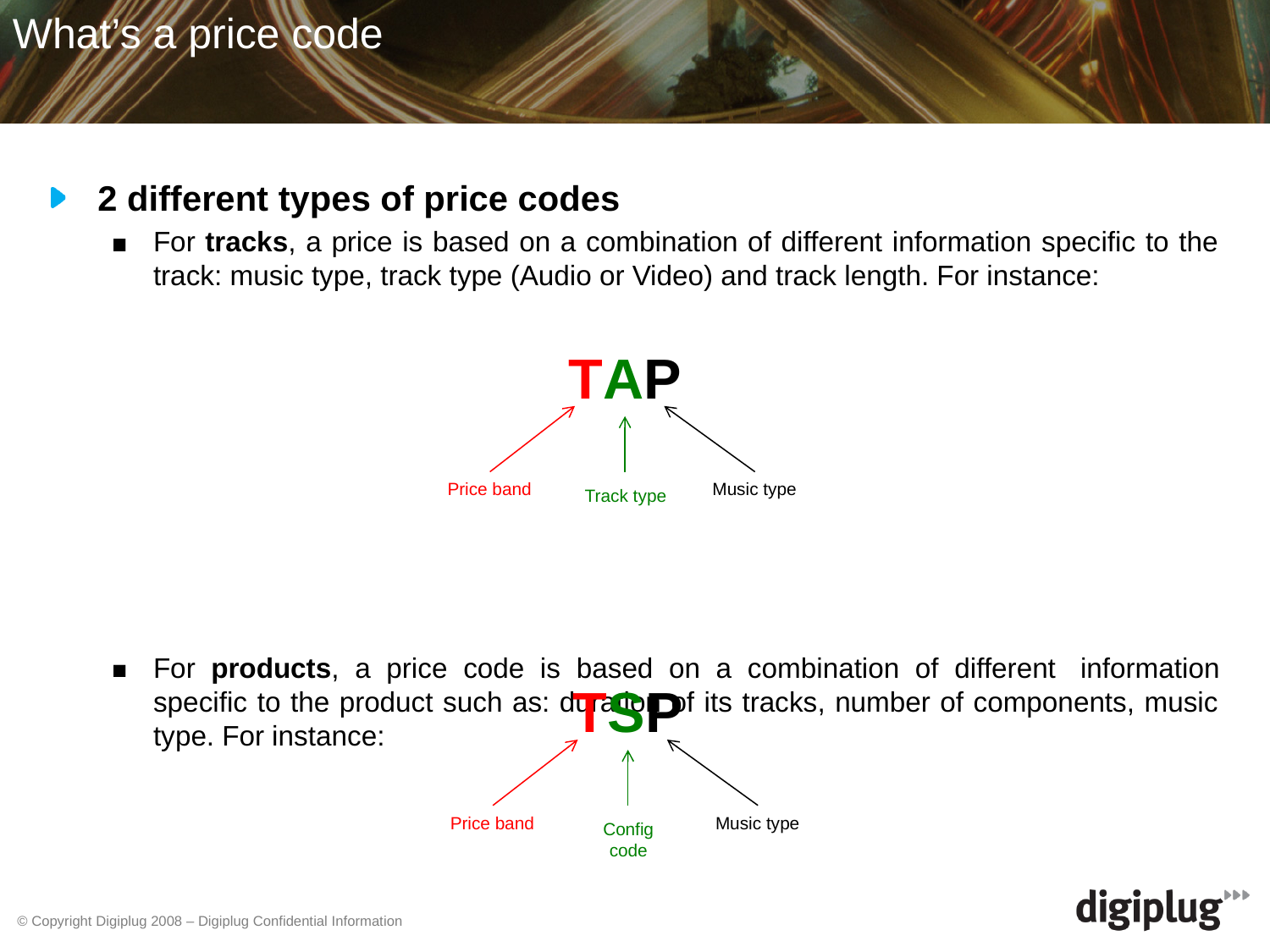

What’s a price code
2 different types of price codes
For tracks, a price is based on a combination of different information specific to the track: music type, track type (Audio or Video) and track length. For instance:

For products, a price code is based on a combination of different  information specific to the product such as: duration of its tracks, number of components, music type. For instance:

TAP
Music type
Price band
Track type
TSP
Music type
Price band
Config code